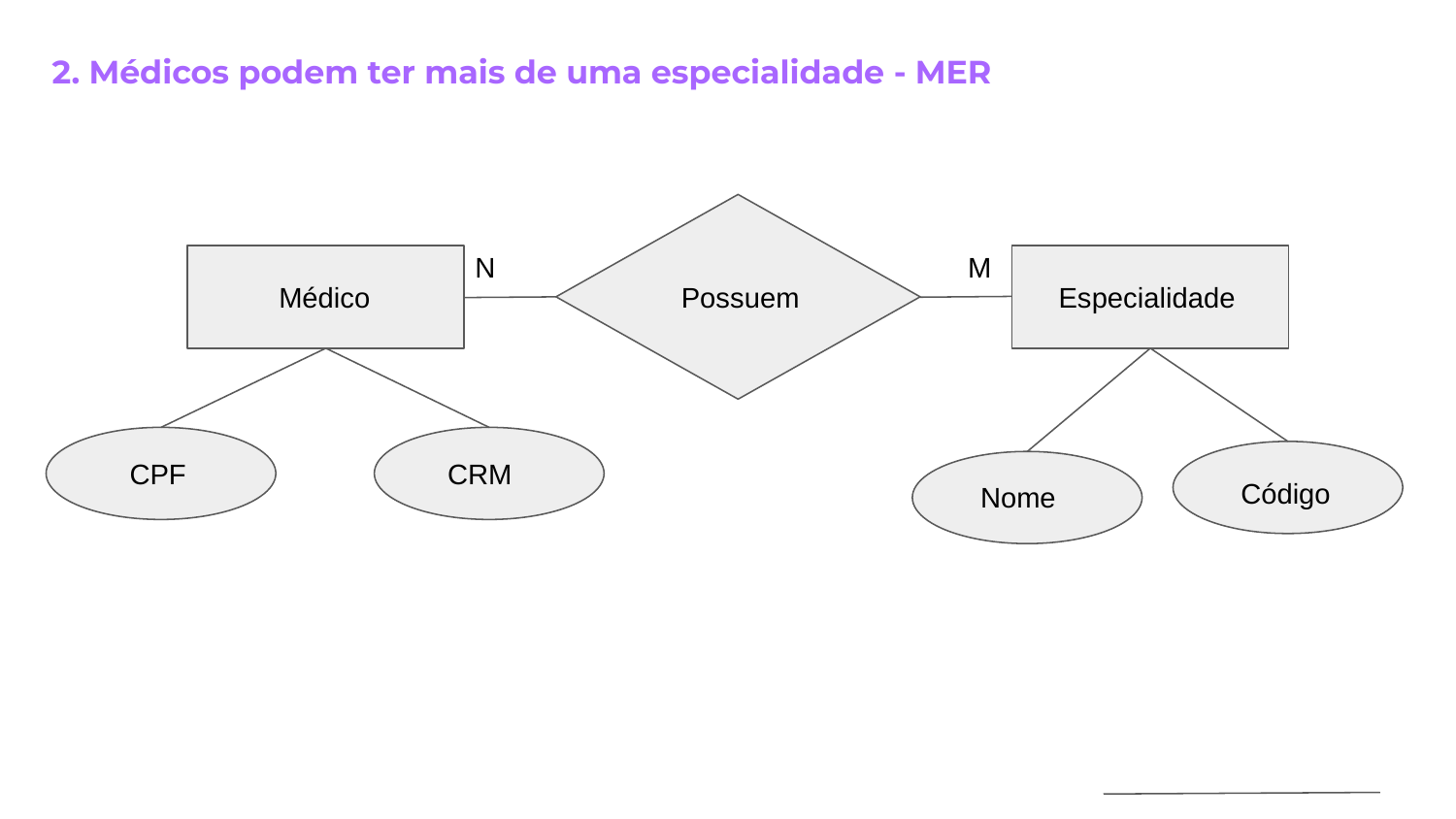

2. Médicos podem ter mais de uma especialidade - MER

N
M

Possuem
Especialidade
Médico

CPF
CRM

Código
Nome